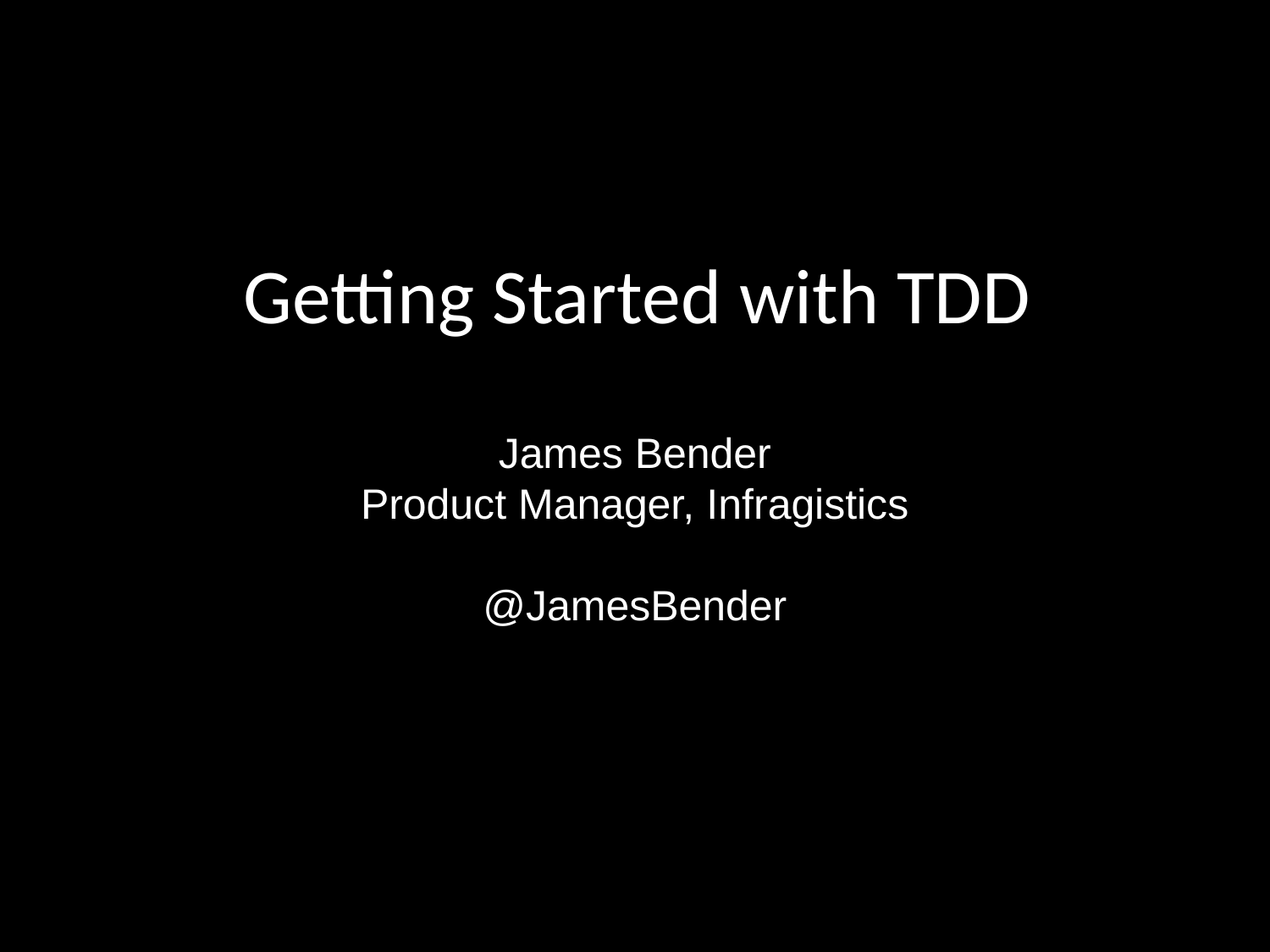

# Getting Started with TDD
James Bender
Product Manager, Infragistics

@JamesBender